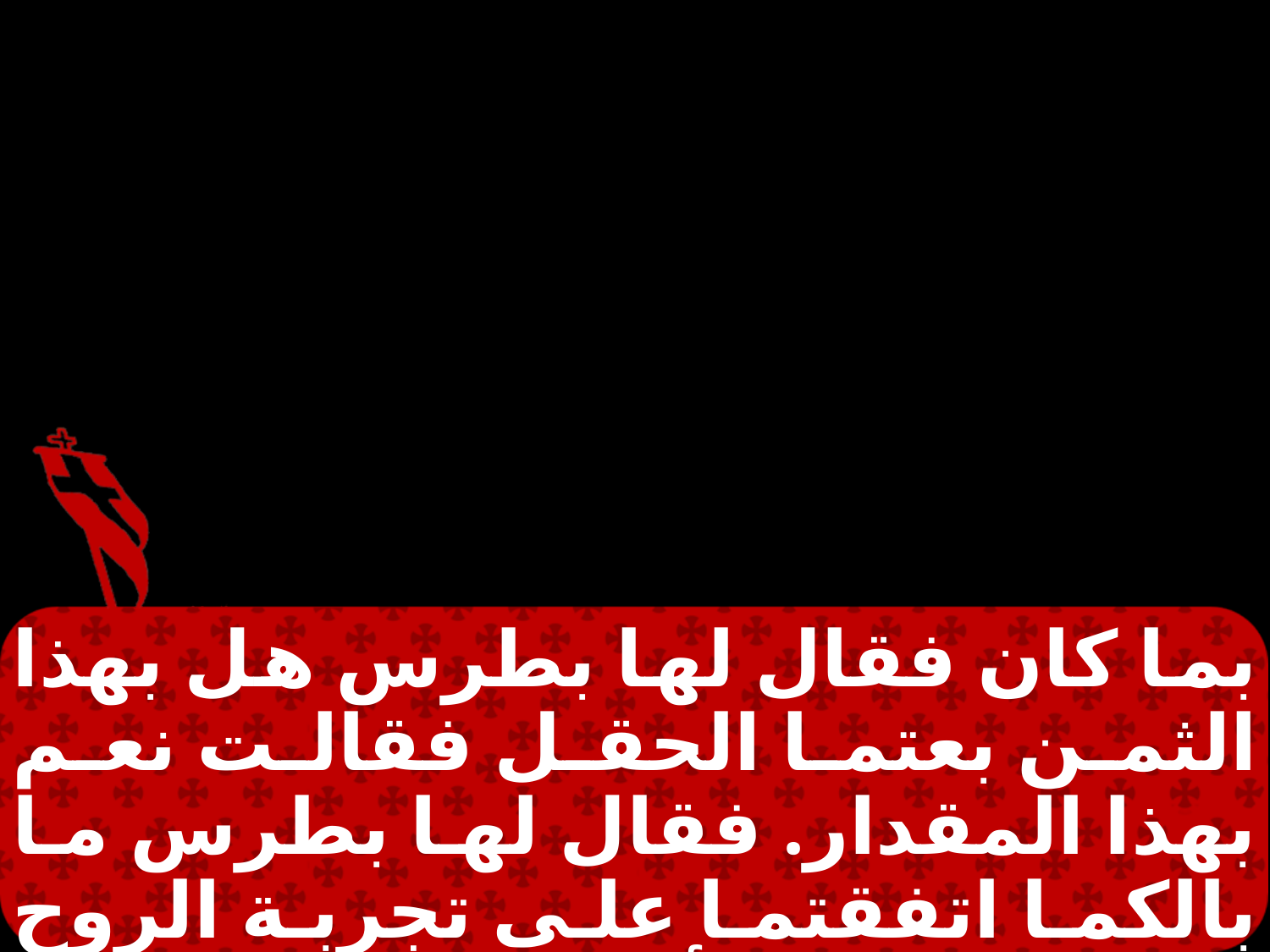

بما كان فقال لها بطرس هل بهذا الثمن بعتما الحقل فقالت نعم بهذا المقدار. فقال لها بطرس ما بالكما اتفقتما على تجربة الروح القدس. هوذا أقدام الذين دفنوا زوجك بالباب وهم سيحملونك خارجًا فسقطت